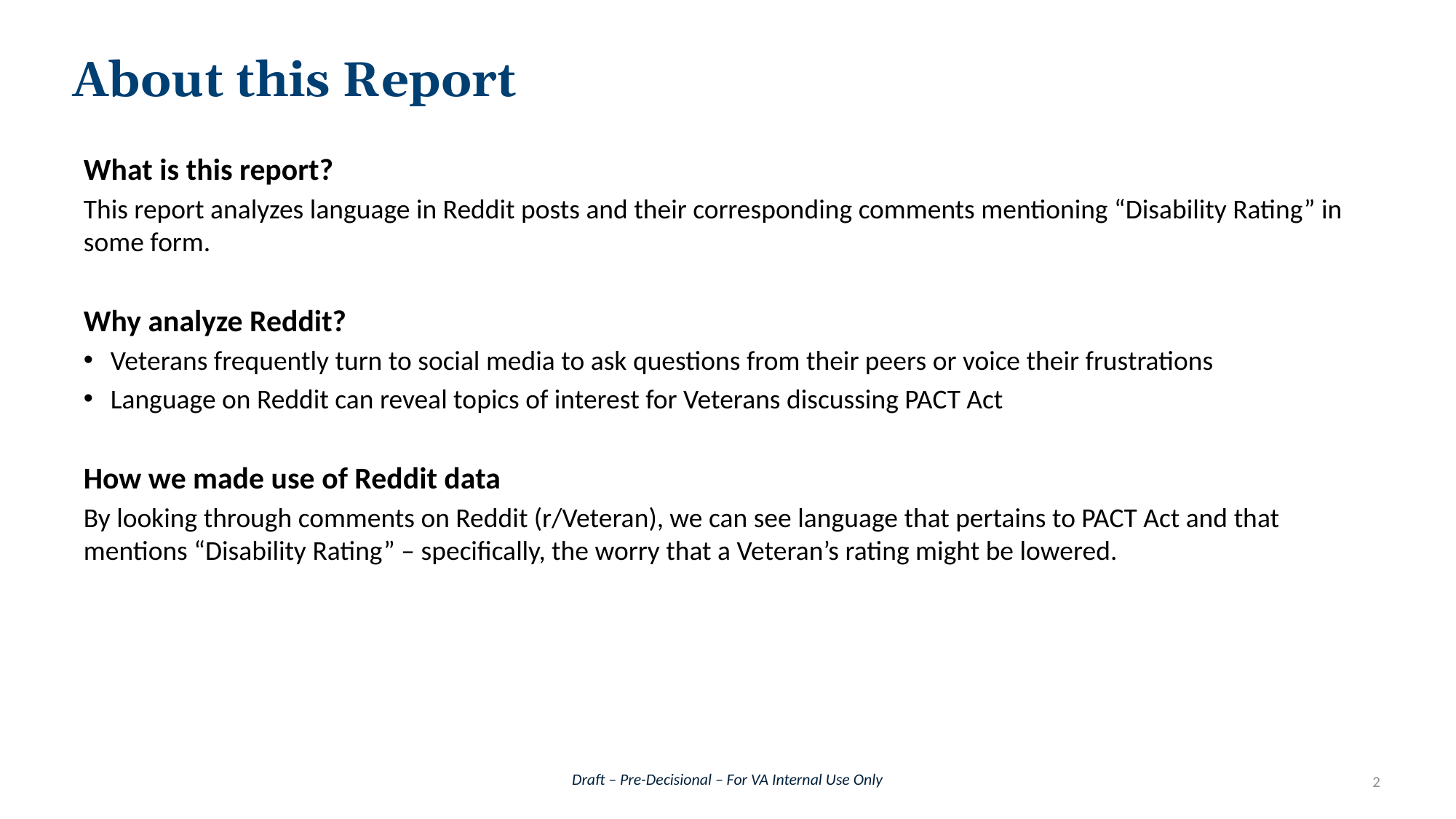

# About this Report
What is this report?
This report analyzes language in Reddit posts and their corresponding comments mentioning “Disability Rating” in some form.

Why analyze Reddit?
Veterans frequently turn to social media to ask questions from their peers or voice their frustrations
Language on Reddit can reveal topics of interest for Veterans discussing PACT Act

How we made use of Reddit data
By looking through comments on Reddit (r/Veteran), we can see language that pertains to PACT Act and that mentions “Disability Rating” – specifically, the worry that a Veteran’s rating might be lowered.

2